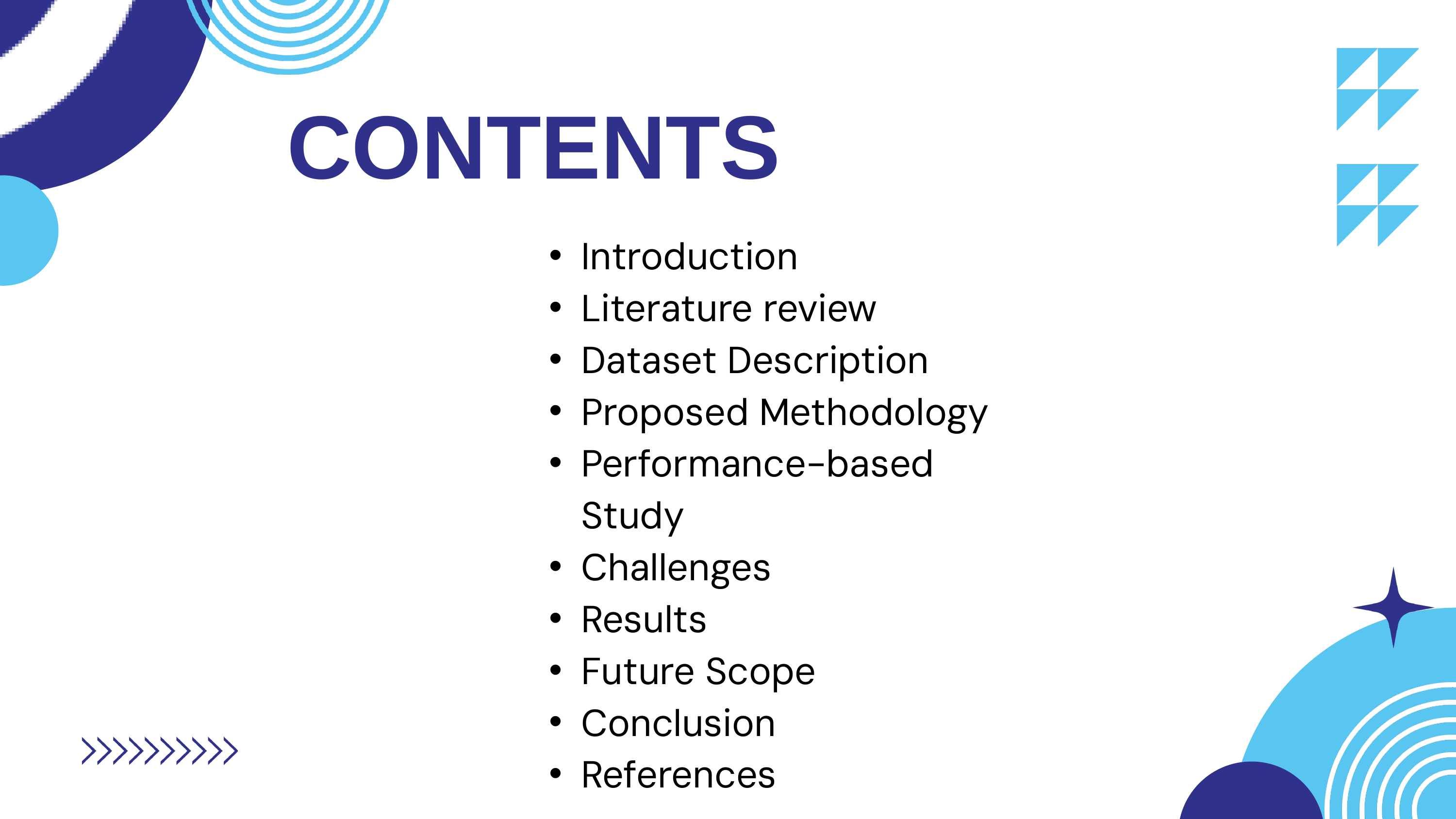

CONTENTS

Introduction
Literature review
Dataset Description
Proposed Methodology
Performance-based Study
Challenges
Results
Future Scope
Conclusion
References